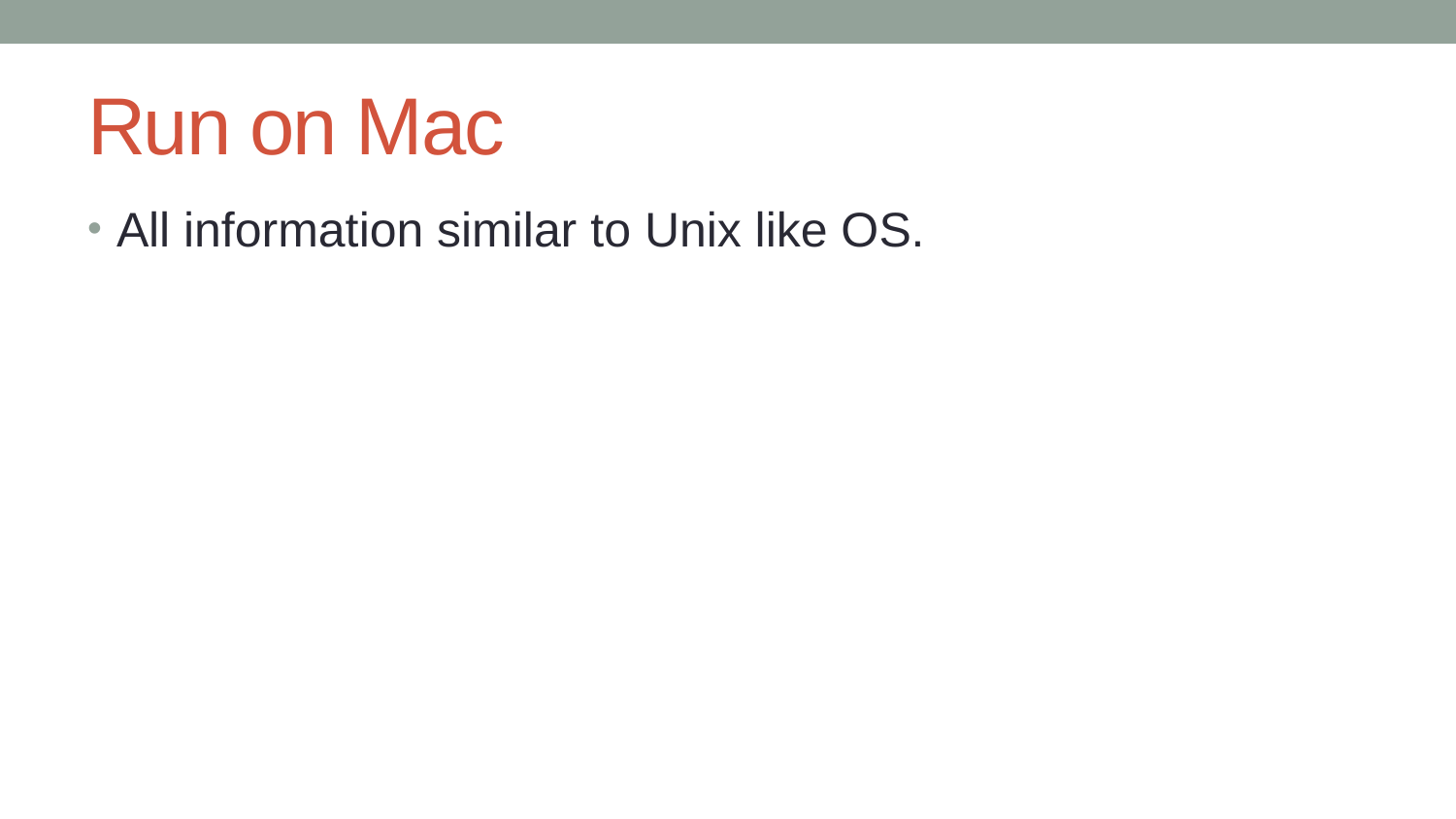

# Run on Mac
All information similar to Unix like OS.